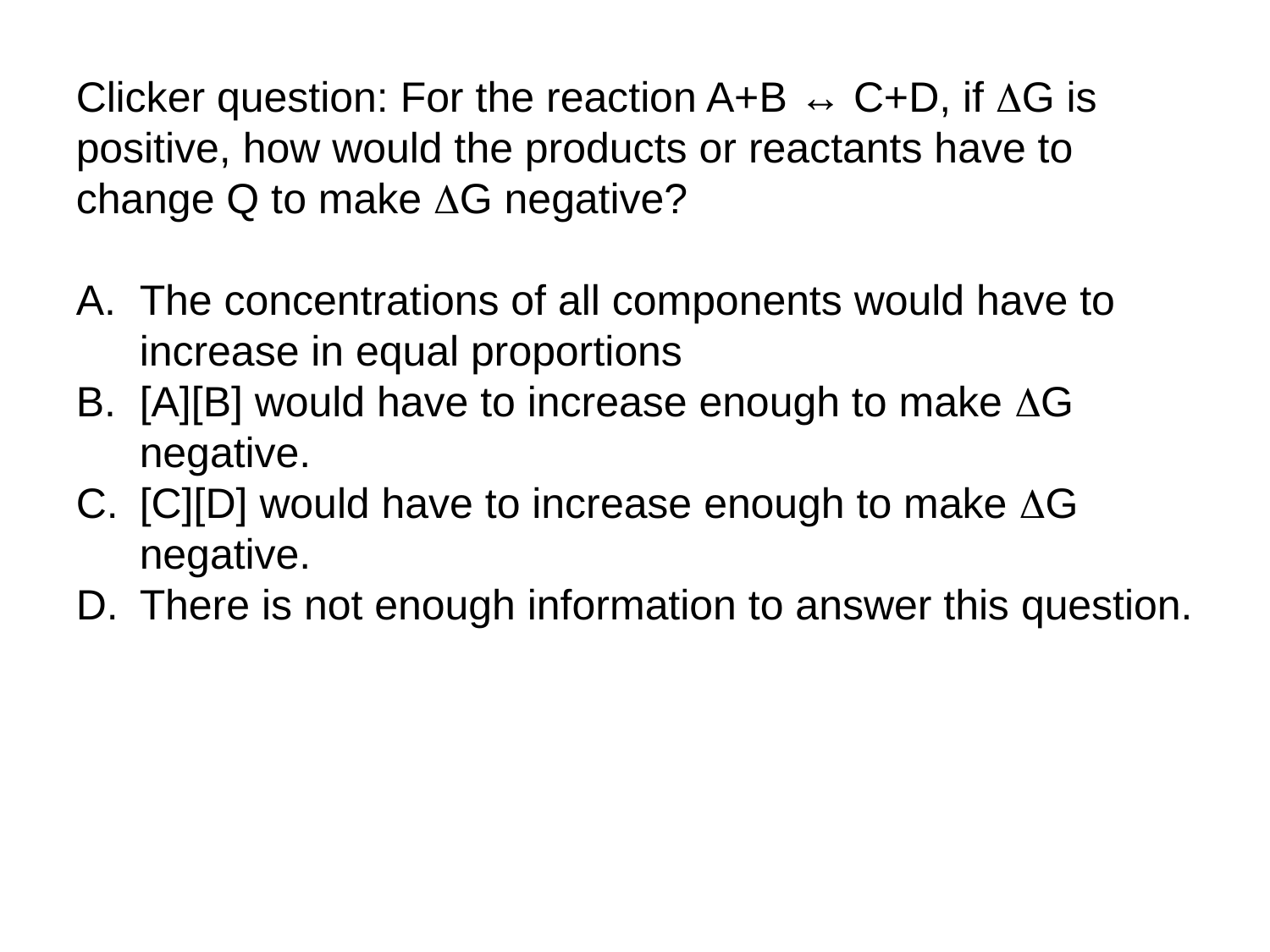

Clicker question: For the reaction A+B ↔ C+D, if ΔG is positive, how would the products or reactants have to change Q to make ΔG negative?

The concentrations of all components would have to increase in equal proportions
[A][B] would have to increase enough to make ΔG negative.
[C][D] would have to increase enough to make ΔG negative.
There is not enough information to answer this question.